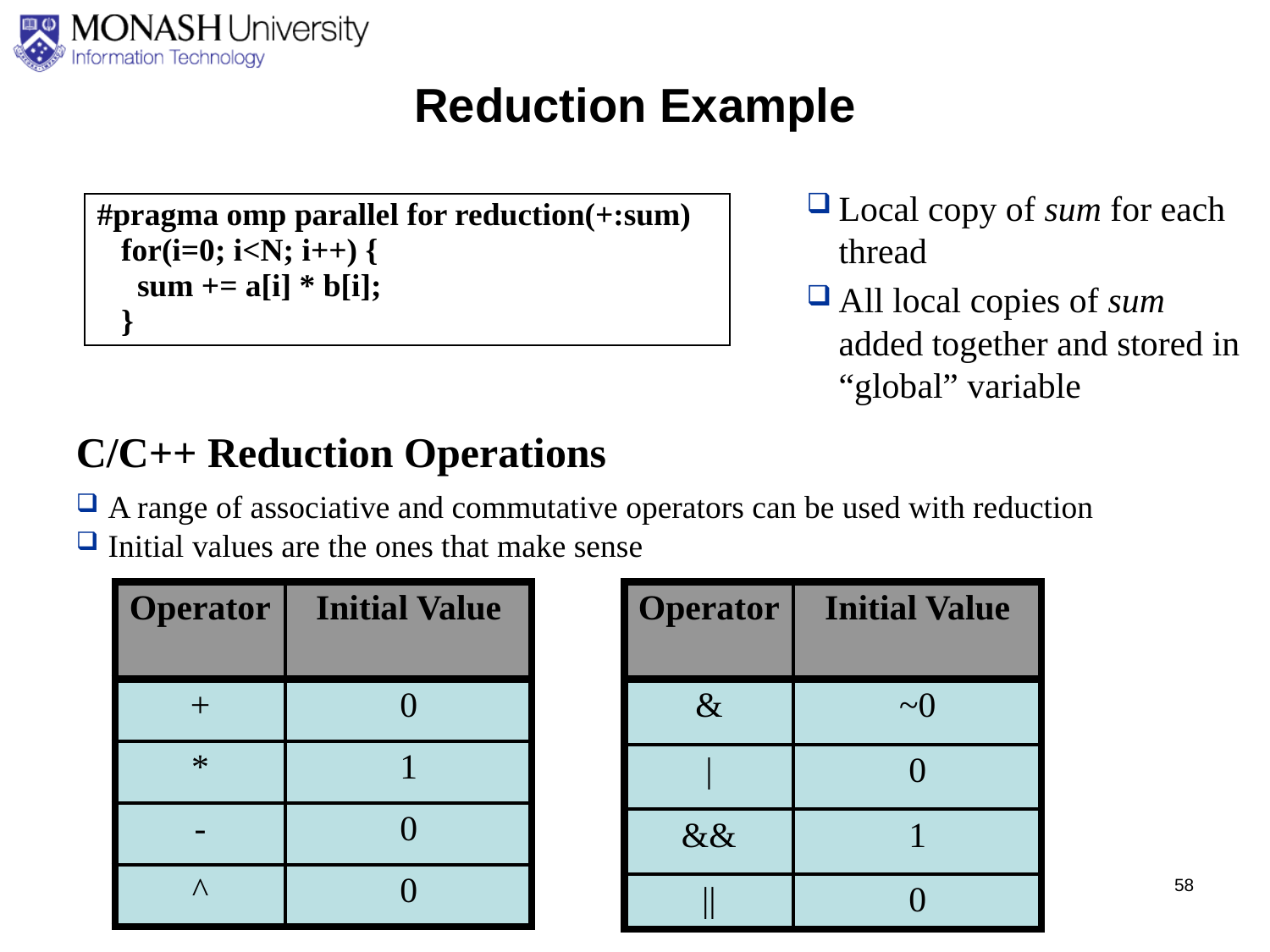

Reduction Example
Local copy of sum for each thread
All local copies of sum added together and stored in “global” variable
#pragma omp parallel for reduction(+:sum)
   for(i=0; i<N; i++) {
     sum += a[i] * b[i];
   }
C/C++ Reduction Operations
A range of associative and commutative operators can be used with reduction
Initial values are the ones that make sense
| Operator | Initial Value |
| --- | --- |
| + | 0 |
| \* | 1 |
| - | 0 |
| ^ | 0 |
| Operator | Initial Value |
| --- | --- |
| & | ~0 |
| | | 0 |
| && | 1 |
| || | 0 |
58